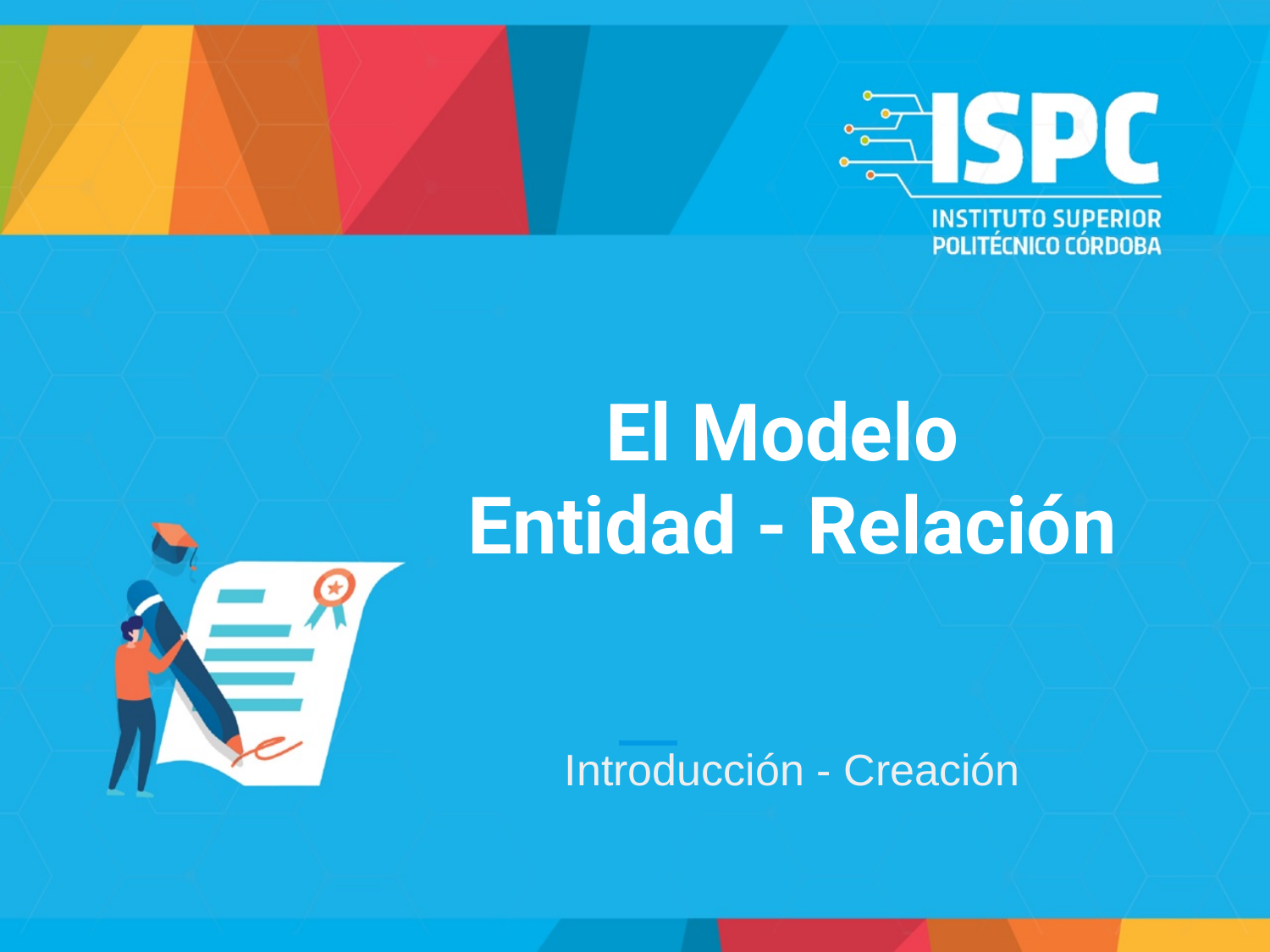

# El Modelo Entidad - Relación
Introducción - Creación